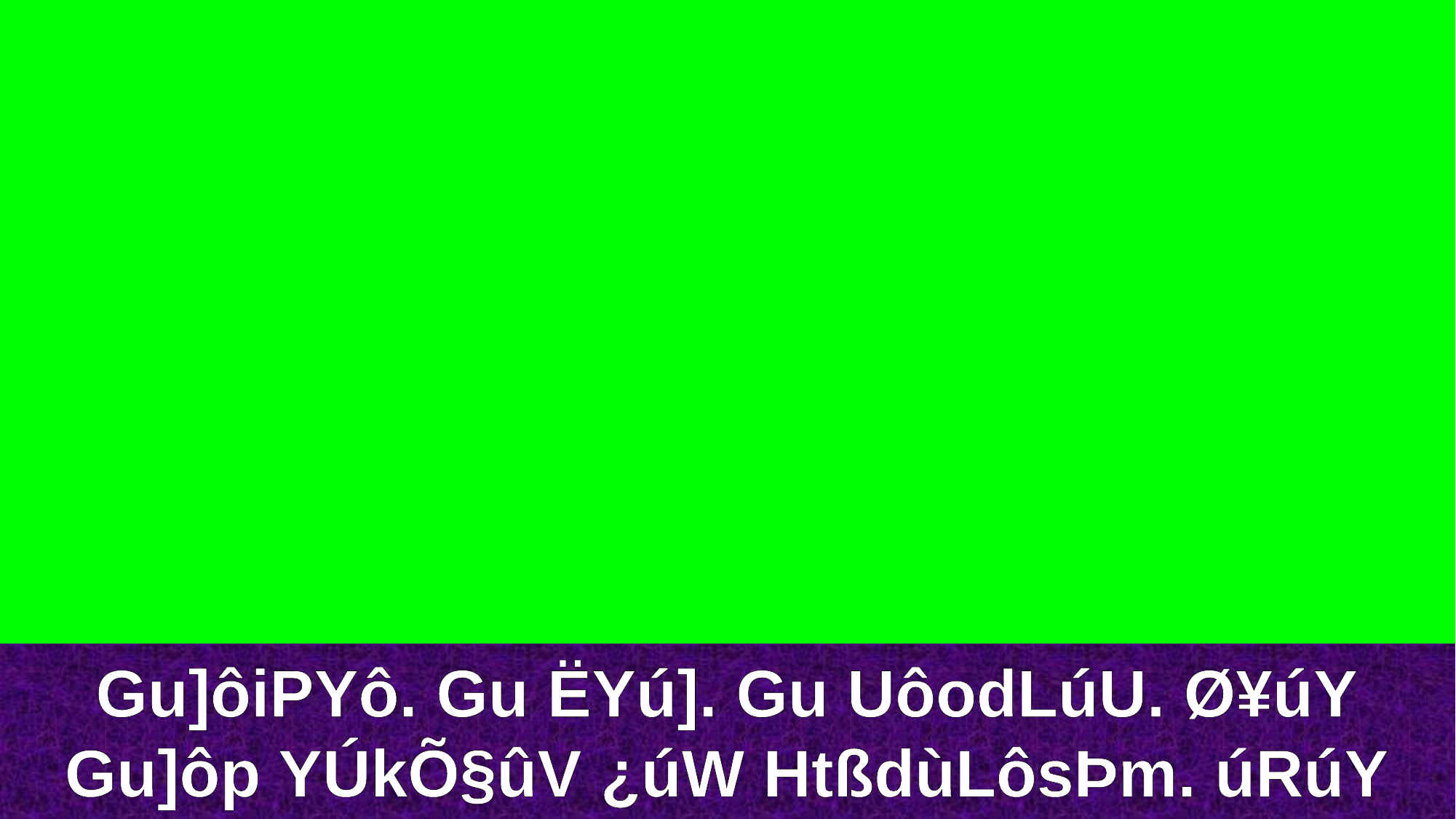

Gu]ôiPYô. Gu ËYú]. Gu UôodLúU. Ø¥úY
Gu]ôp YÚkÕ§ûV ¿úW HtßdùLôsÞm. úRúY